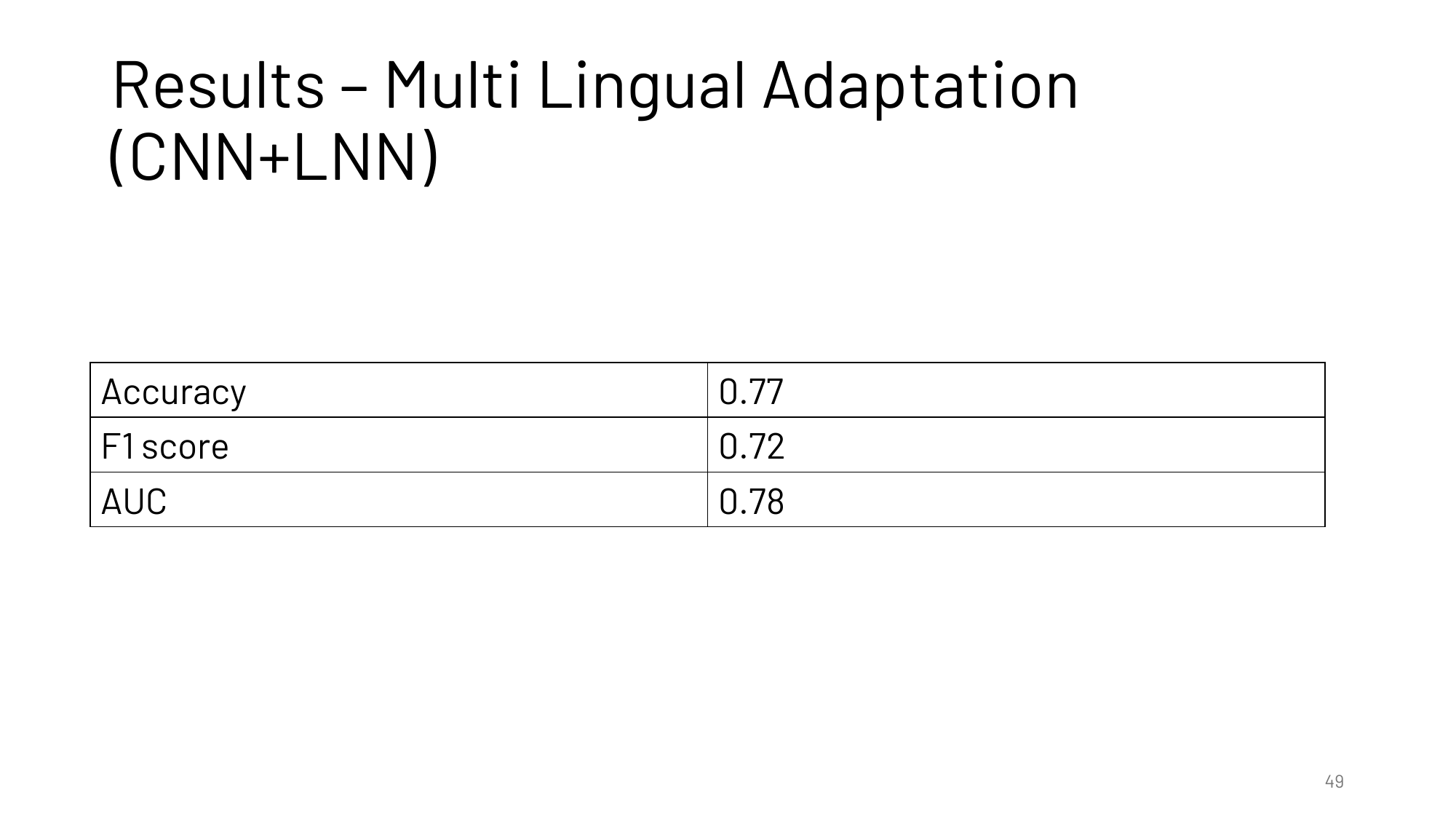

# Results – Multi Lingual Adaptation (CNN+LNN)
| Accuracy | 0.77 |
| --- | --- |
| F1 score | 0.72 |
| AUC | 0.78 |
49